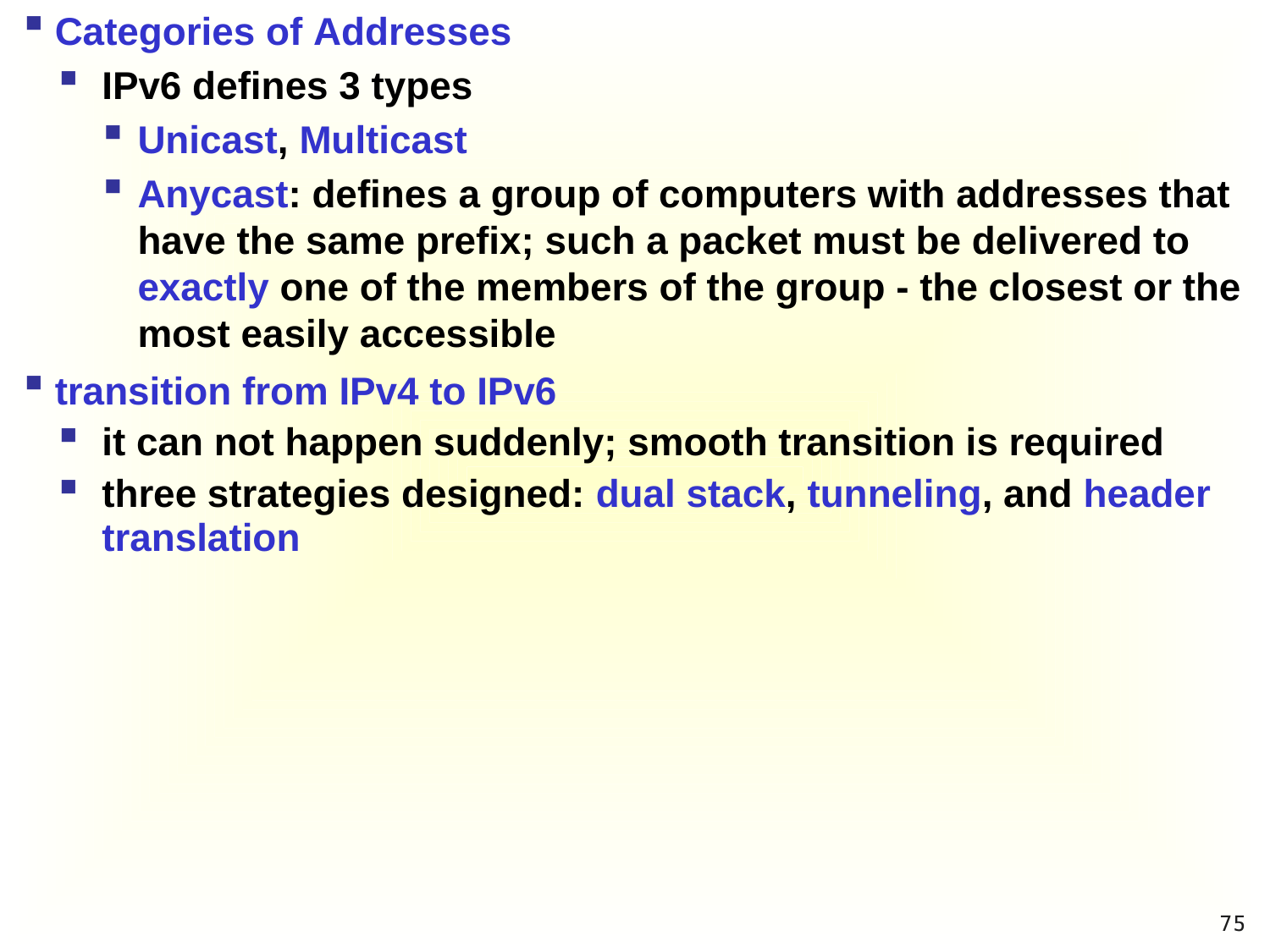

Categories of Addresses
IPv6 defines 3 types
Unicast, Multicast
Anycast: defines a group of computers with addresses that have the same prefix; such a packet must be delivered to exactly one of the members of the group - the closest or the most easily accessible
transition from IPv4 to IPv6
it can not happen suddenly; smooth transition is required
three strategies designed: dual stack, tunneling, and header translation

75